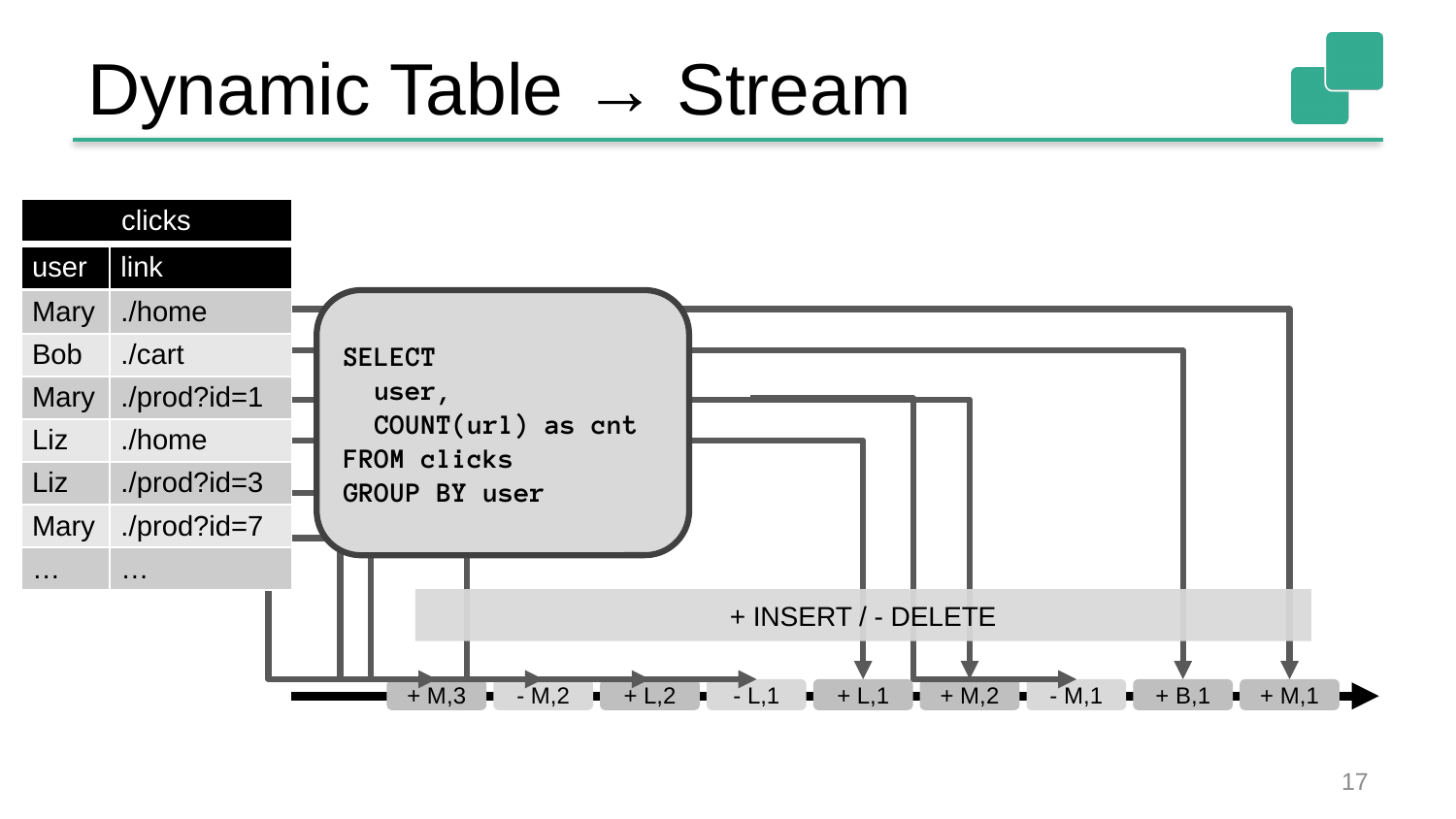

# Dynamic Table → Stream
| clicks |
| --- |
| user | link |
| --- | --- |
SELECT
  user,
  COUNT(url) as cnt
FROM clicks
GROUP BY user
| Mary | ./home |
| --- | --- |
| Bob | ./cart |
| Mary | ./prod?id=1 |
| Liz | ./home |
| Liz | ./prod?id=3 |
| Mary | ./prod?id=7 |
| … | … |
+ INSERT / - DELETE
+ M,3
- M,2
+ L,2
- L,1
+ L,1
+ M,2
- M,1
+ B,1
+ M,1
17